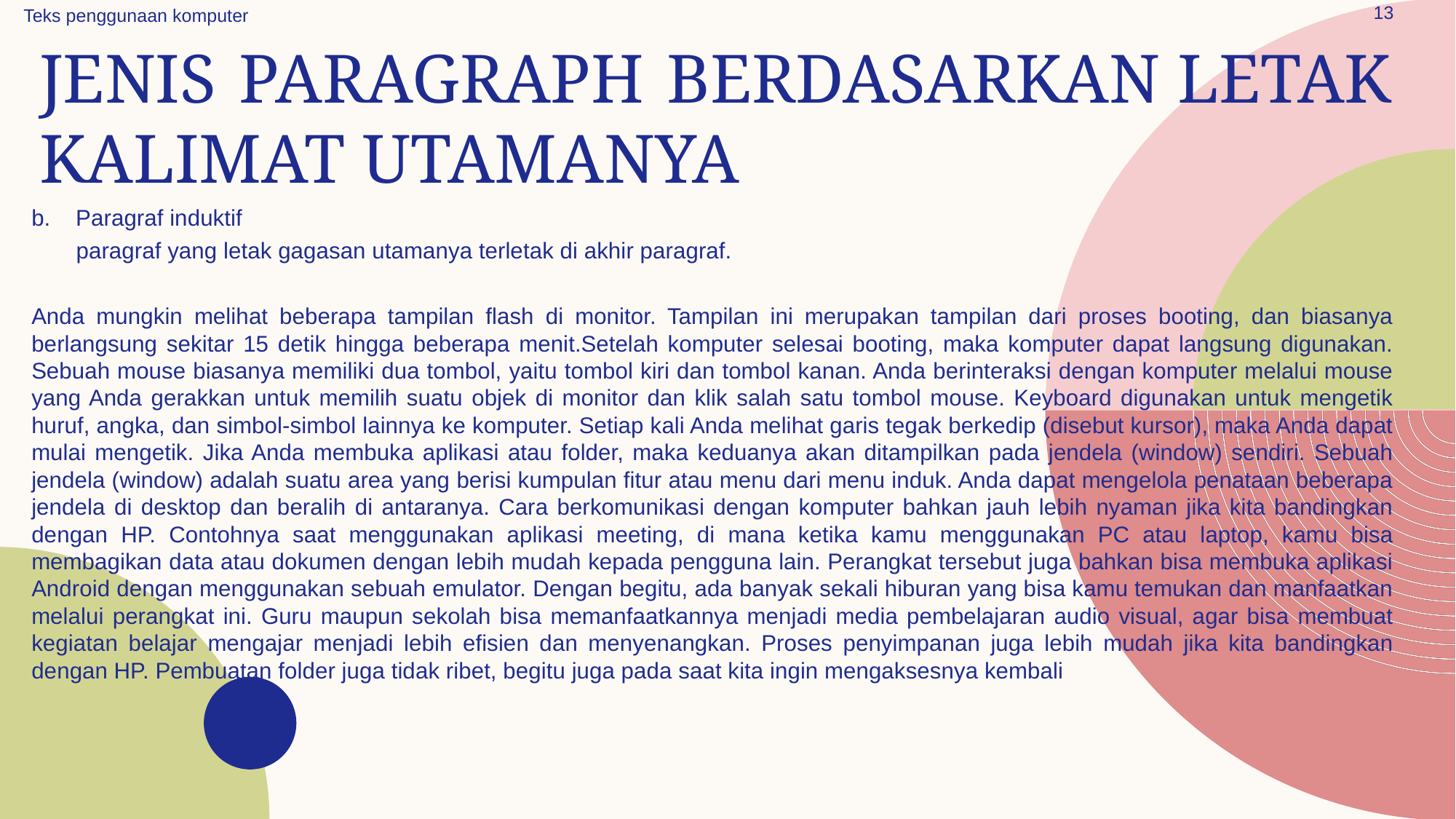

13
Teks penggunaan komputer
# Jenis paragraph berdasarkan letak kalimat utamanya
b.    Paragraf induktif
       paragraf yang letak gagasan utamanya terletak di akhir paragraf.

Anda mungkin melihat beberapa tampilan flash di monitor. Tampilan ini merupakan tampilan dari proses booting, dan biasanya berlangsung sekitar 15 detik hingga beberapa menit.Setelah komputer selesai booting, maka komputer dapat langsung digunakan. Sebuah mouse biasanya memiliki dua tombol, yaitu tombol kiri dan tombol kanan. Anda berinteraksi dengan komputer melalui mouse yang Anda gerakkan untuk memilih suatu objek di monitor dan klik salah satu tombol mouse. Keyboard digunakan untuk mengetik huruf, angka, dan simbol-simbol lainnya ke komputer. Setiap kali Anda melihat garis tegak berkedip (disebut kursor), maka Anda dapat mulai mengetik. Jika Anda membuka aplikasi atau folder, maka keduanya akan ditampilkan pada jendela (window) sendiri. Sebuah jendela (window) adalah suatu area yang berisi kumpulan fitur atau menu dari menu induk. Anda dapat mengelola penataan beberapa jendela di desktop dan beralih di antaranya. Cara berkomunikasi dengan komputer bahkan jauh lebih nyaman jika kita bandingkan dengan HP. Contohnya saat menggunakan aplikasi meeting, di mana ketika kamu menggunakan PC atau laptop, kamu bisa membagikan data atau dokumen dengan lebih mudah kepada pengguna lain. Perangkat tersebut juga bahkan bisa membuka aplikasi Android dengan menggunakan sebuah emulator. Dengan begitu, ada banyak sekali hiburan yang bisa kamu temukan dan manfaatkan melalui perangkat ini. Guru maupun sekolah bisa memanfaatkannya menjadi media pembelajaran audio visual, agar bisa membuat kegiatan belajar mengajar menjadi lebih efisien dan menyenangkan. Proses penyimpanan juga lebih mudah jika kita bandingkan dengan HP. Pembuatan folder juga tidak ribet, begitu juga pada saat kita ingin mengaksesnya kembali